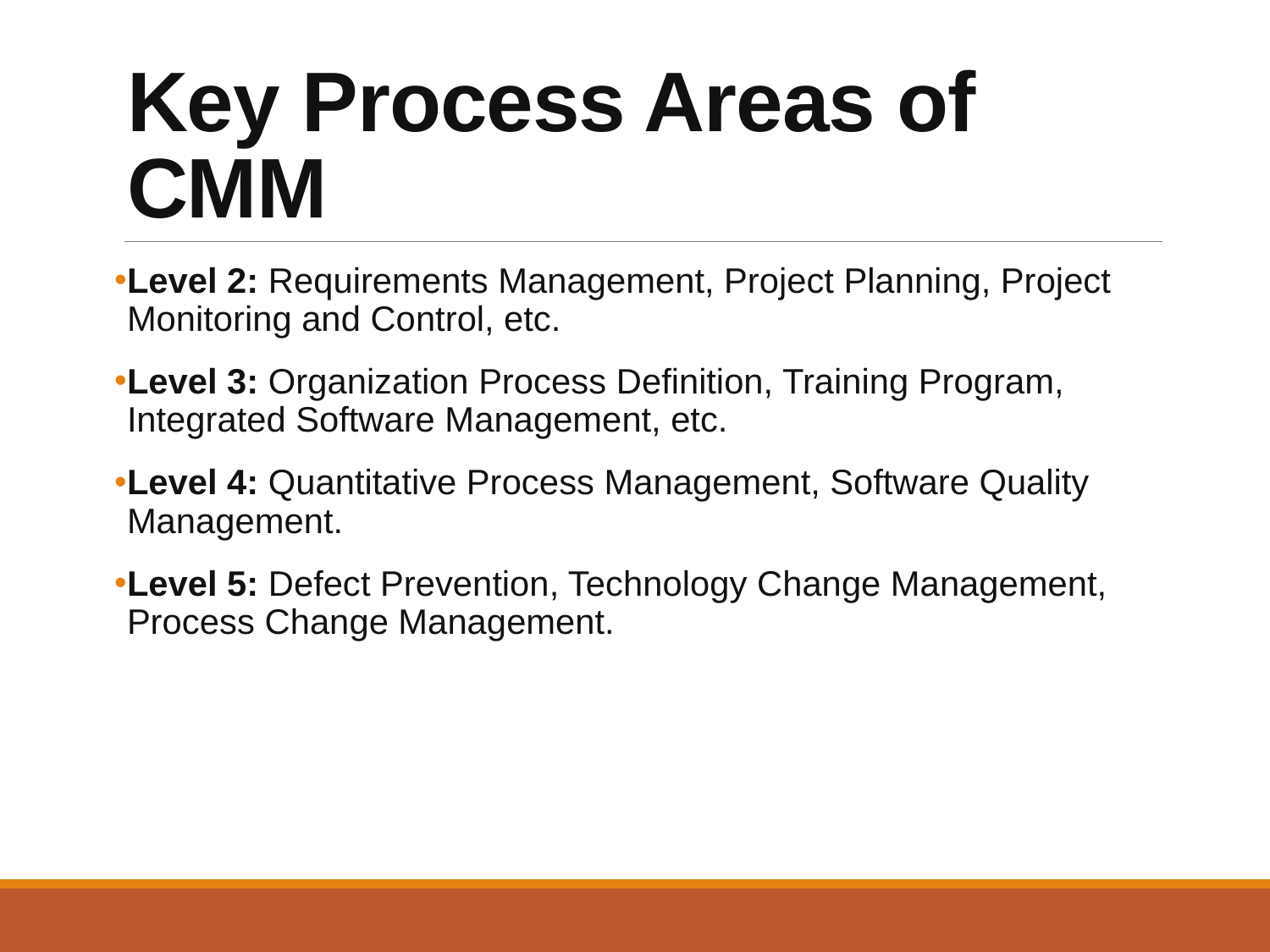

# Key Process Areas of CMM
Level 2: Requirements Management, Project Planning, Project Monitoring and Control, etc.
Level 3: Organization Process Definition, Training Program, Integrated Software Management, etc.
Level 4: Quantitative Process Management, Software Quality Management.
Level 5: Defect Prevention, Technology Change Management, Process Change Management.